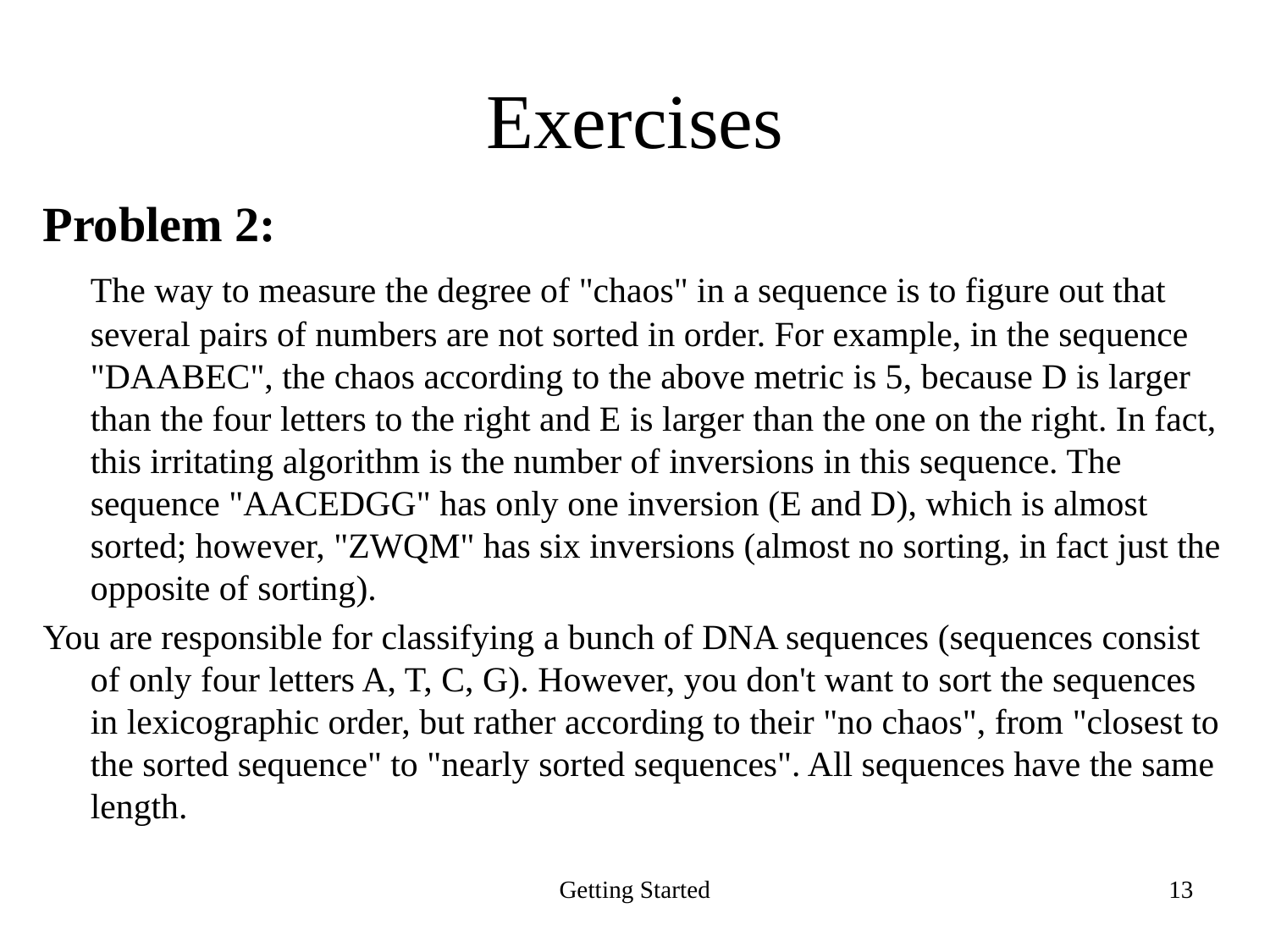

# Exercises
Problem 2:
	The way to measure the degree of "chaos" in a sequence is to figure out that several pairs of numbers are not sorted in order. For example, in the sequence "DAABEC", the chaos according to the above metric is 5, because D is larger than the four letters to the right and E is larger than the one on the right. In fact, this irritating algorithm is the number of inversions in this sequence. The sequence "AACEDGG" has only one inversion (E and D), which is almost sorted; however, "ZWQM" has six inversions (almost no sorting, in fact just the opposite of sorting).
You are responsible for classifying a bunch of DNA sequences (sequences consist of only four letters A, T, C, G). However, you don't want to sort the sequences in lexicographic order, but rather according to their "no chaos", from "closest to the sorted sequence" to "nearly sorted sequences". All sequences have the same length.
Getting Started
13